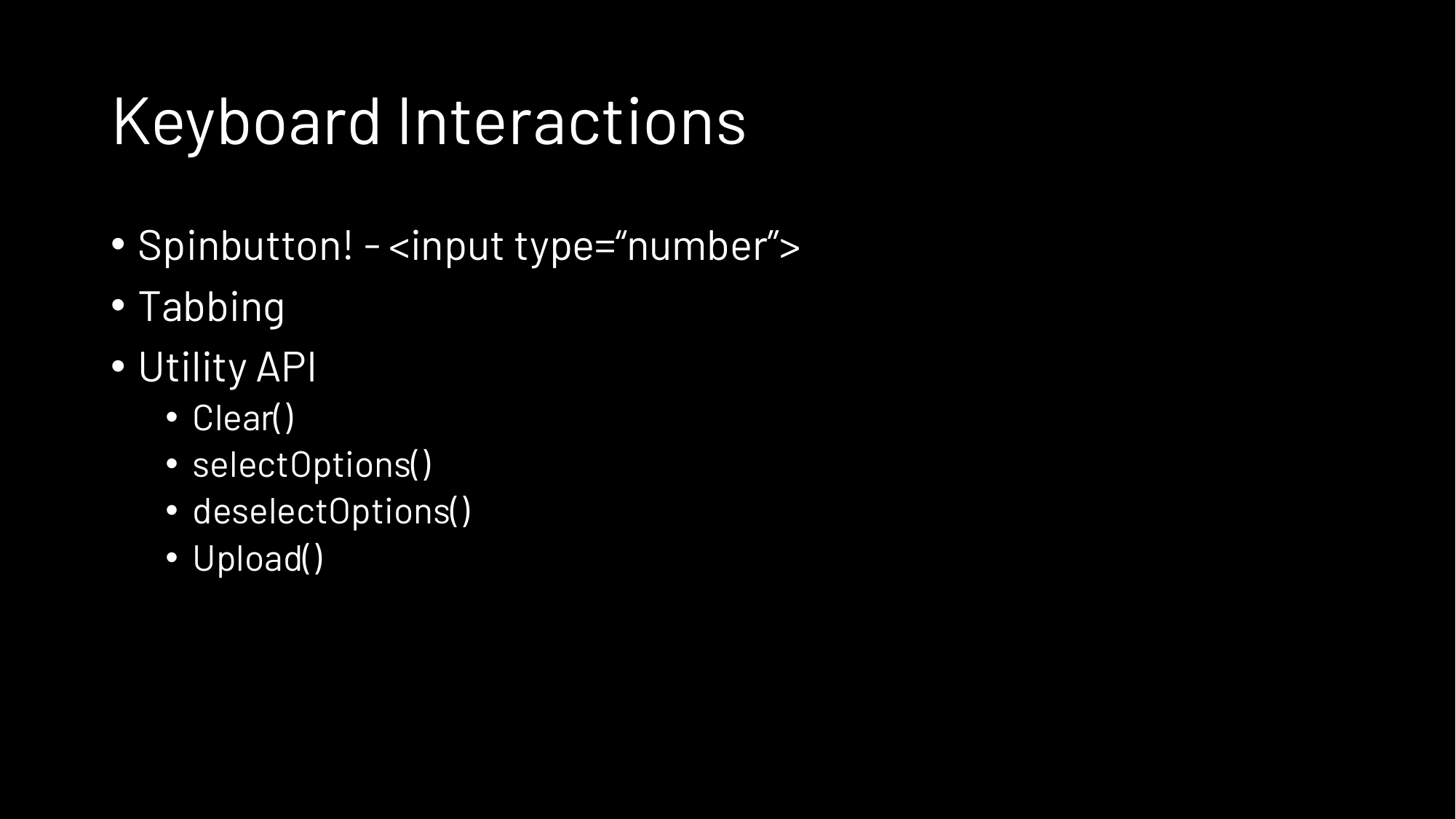

# Keyboard Interactions
Spinbutton! - <input type=“number”>
Tabbing
Utility API
Clear()
selectOptions()
deselectOptions()
Upload()